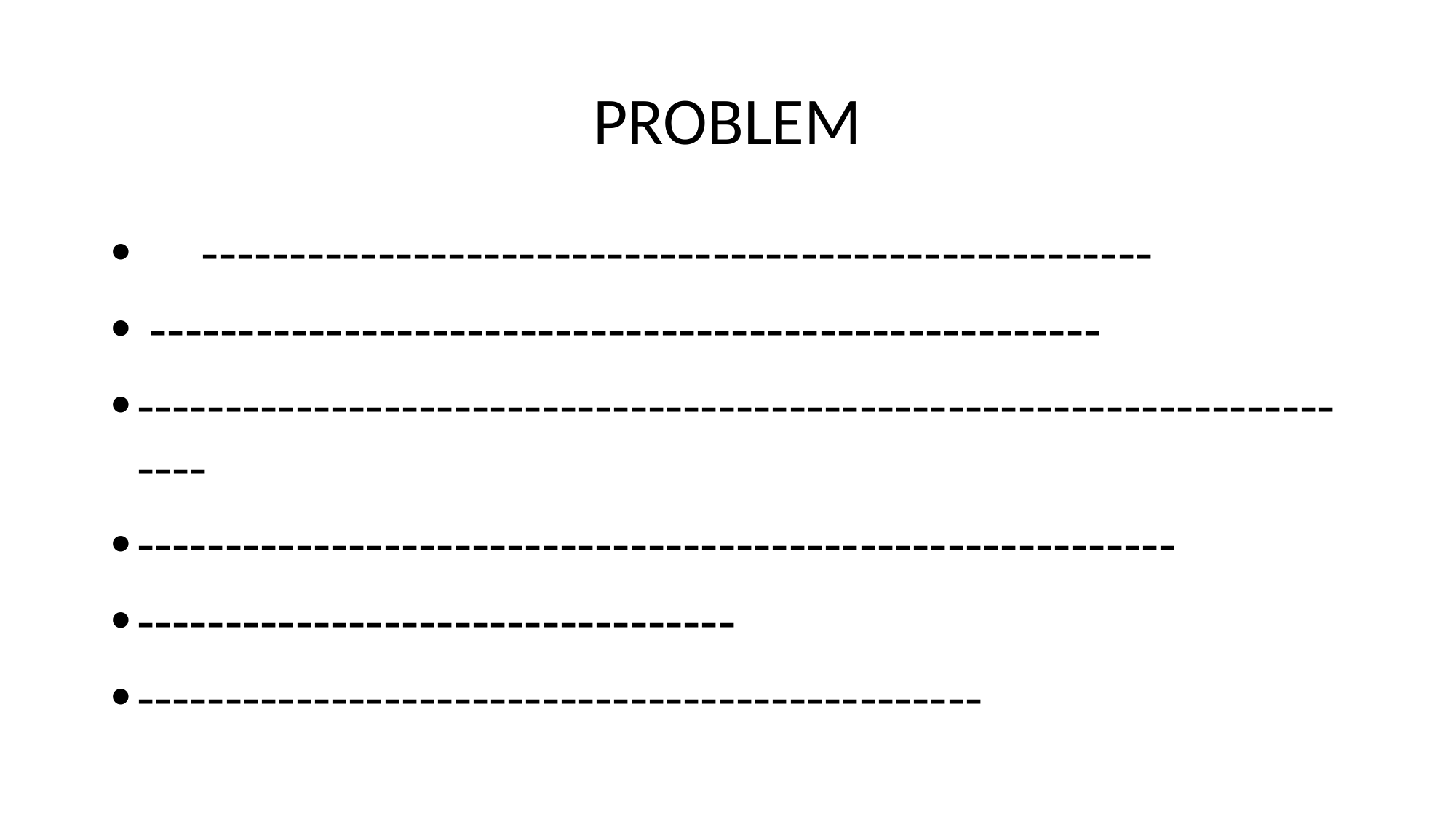

# PROBLEM
     ------------------------------------------------------
 ------------------------------------------------------
------------------------------------------------------------------------
-----------------------------------------------------------
----------------------------------
------------------------------------------------